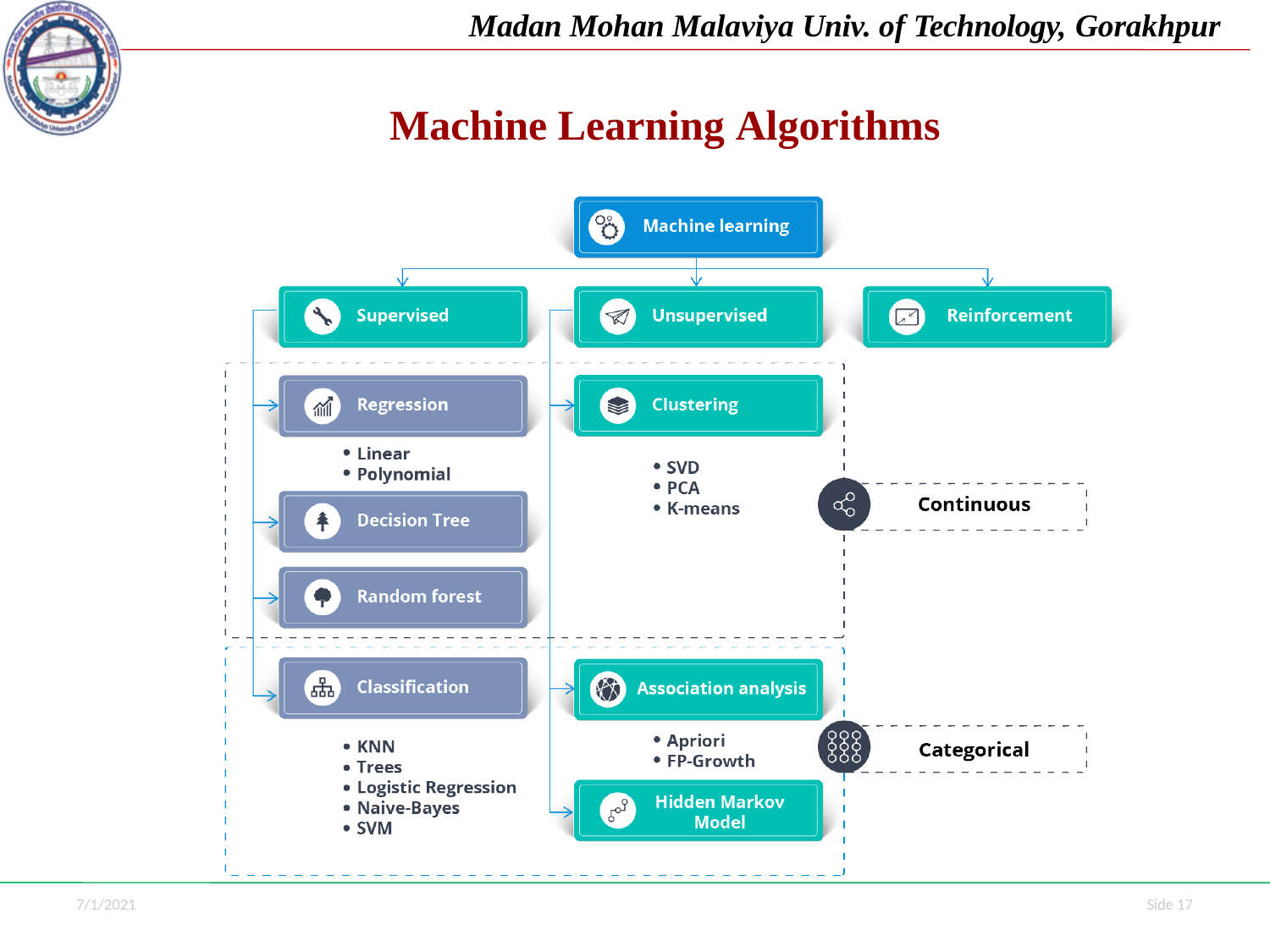

Madan Mohan Malaviya Univ. of Technology, Gorakhpur
# Machine Learning Algorithms

7/1/2021
Side 17